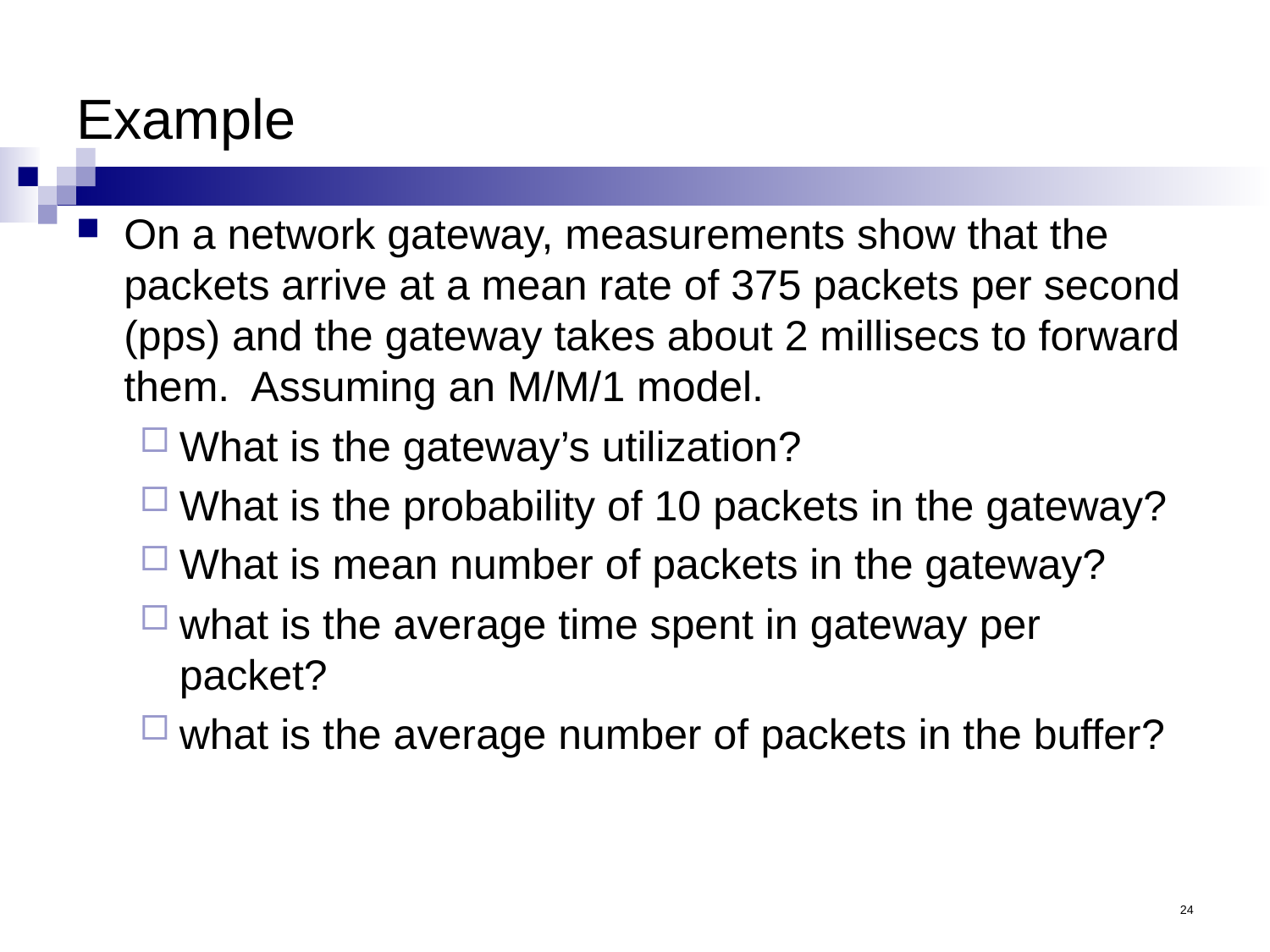

# Example
On a network gateway, measurements show that the packets arrive at a mean rate of 375 packets per second (pps) and the gateway takes about 2 millisecs to forward them.  Assuming an M/M/1 model.
What is the gateway’s utilization?
What is the probability of 10 packets in the gateway?
What is mean number of packets in the gateway?
what is the average time spent in gateway per packet?
what is the average number of packets in the buffer?
24